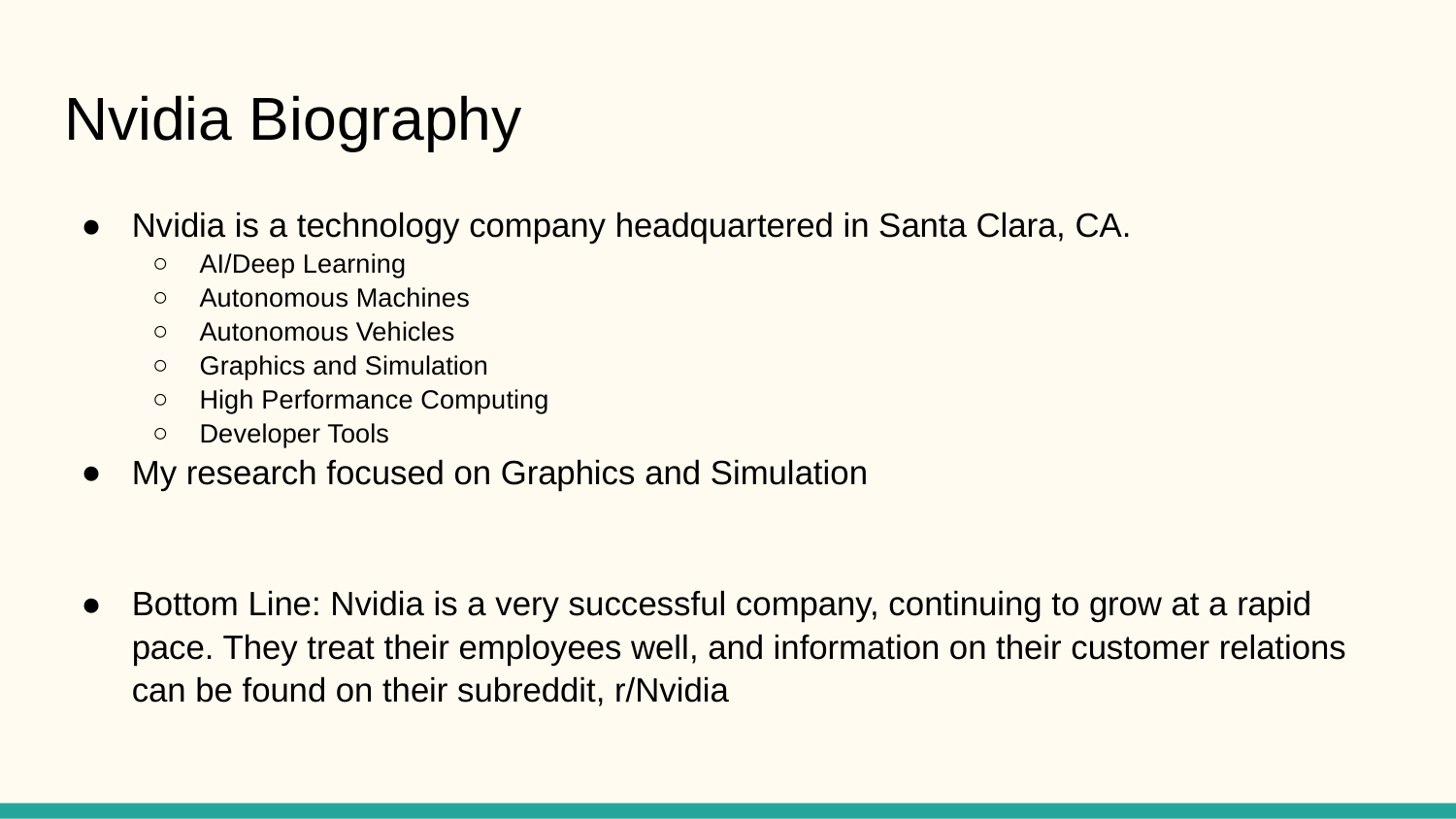

# Nvidia Biography
Nvidia is a technology company headquartered in Santa Clara, CA.
AI/Deep Learning
Autonomous Machines
Autonomous Vehicles
Graphics and Simulation
High Performance Computing
Developer Tools
My research focused on Graphics and Simulation

Bottom Line: Nvidia is a very successful company, continuing to grow at a rapid pace. They treat their employees well, and information on their customer relations can be found on their subreddit, r/Nvidia